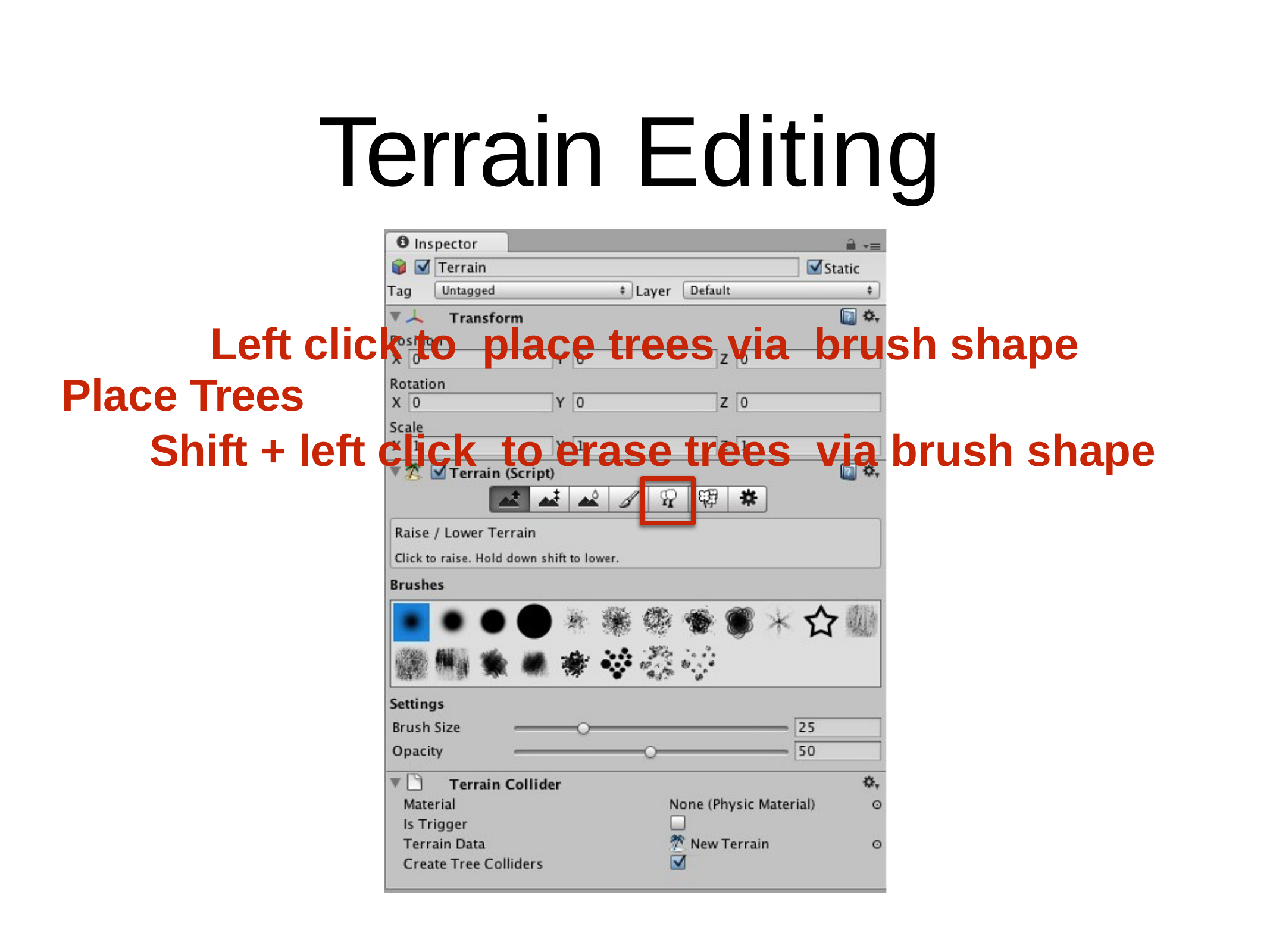

# Terrain Editing

Left click to  place trees via  brush shape
Place Trees
Shift + left click  to erase trees  via brush shape